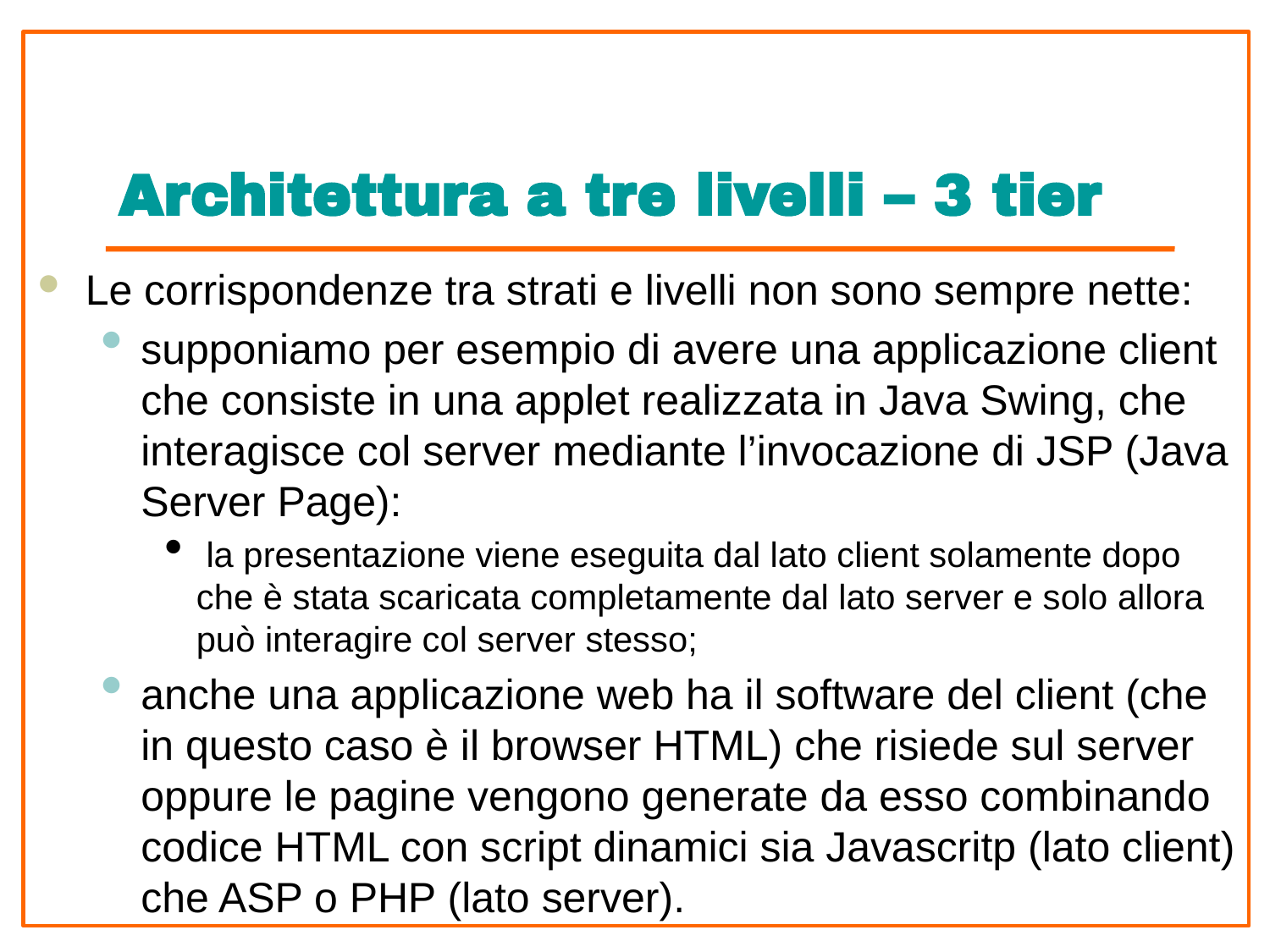

# Architettura a tre livelli – 3 tier
Le corrispondenze tra strati e livelli non sono sempre nette:
supponiamo per esempio di avere una applicazione client che consiste in una applet realizzata in Java Swing, che interagisce col server mediante l’invocazione di JSP (Java Server Page):
 la presentazione viene eseguita dal lato client solamente dopo che è stata scaricata completamente dal lato server e solo allora può interagire col server stesso;
anche una applicazione web ha il software del client (che in questo caso è il browser HTML) che risiede sul server oppure le pagine vengono generate da esso combinando codice HTML con script dinamici sia Javascritp (lato client) che ASP o PHP (lato server).